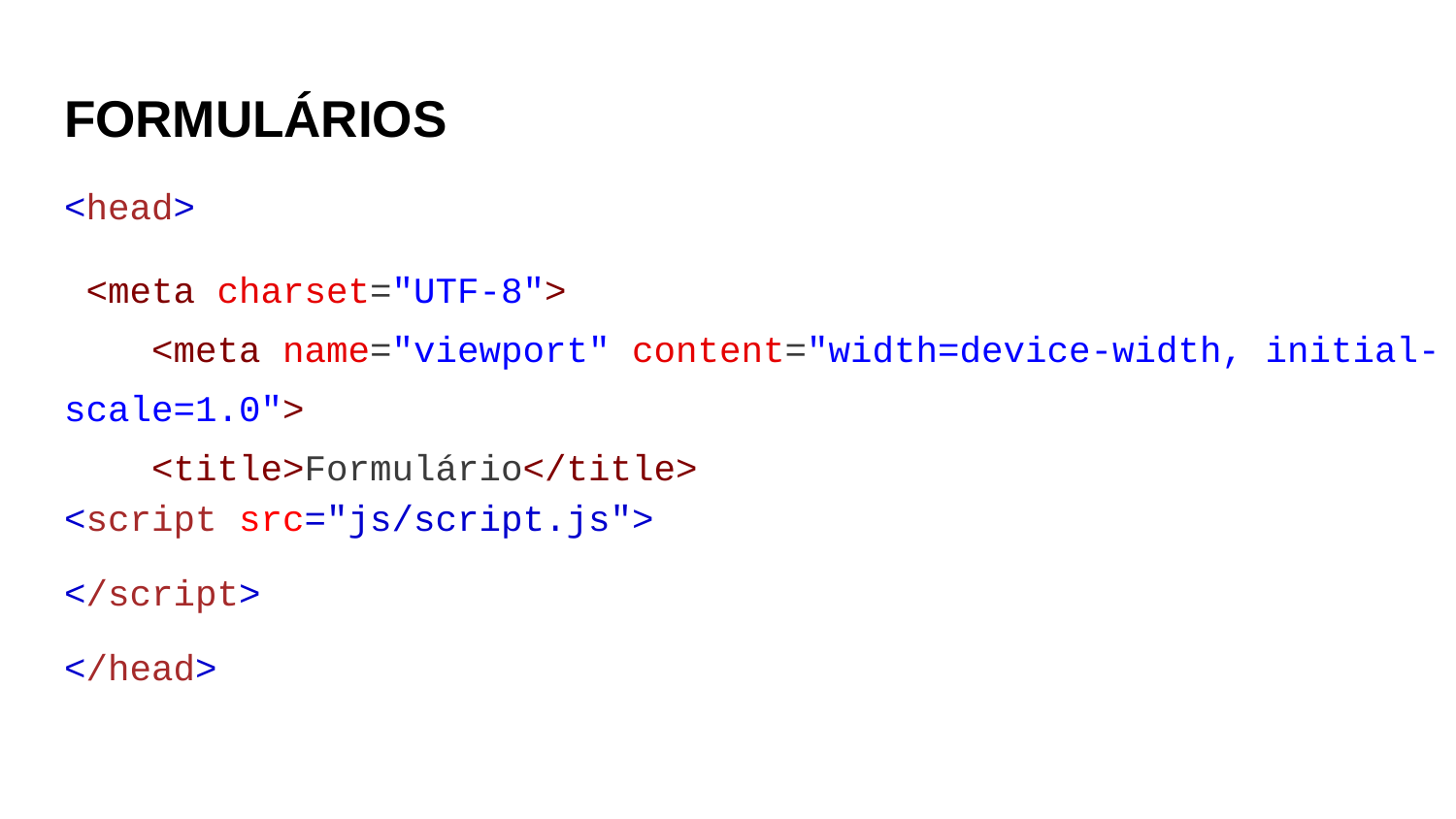

# FORMULÁRIOS
<head>
 <meta charset="UTF-8">
    <meta name="viewport" content="width=device-width, initial-scale=1.0">
    <title>Formulário</title>
<script src="js/script.js">
</script>
</head>